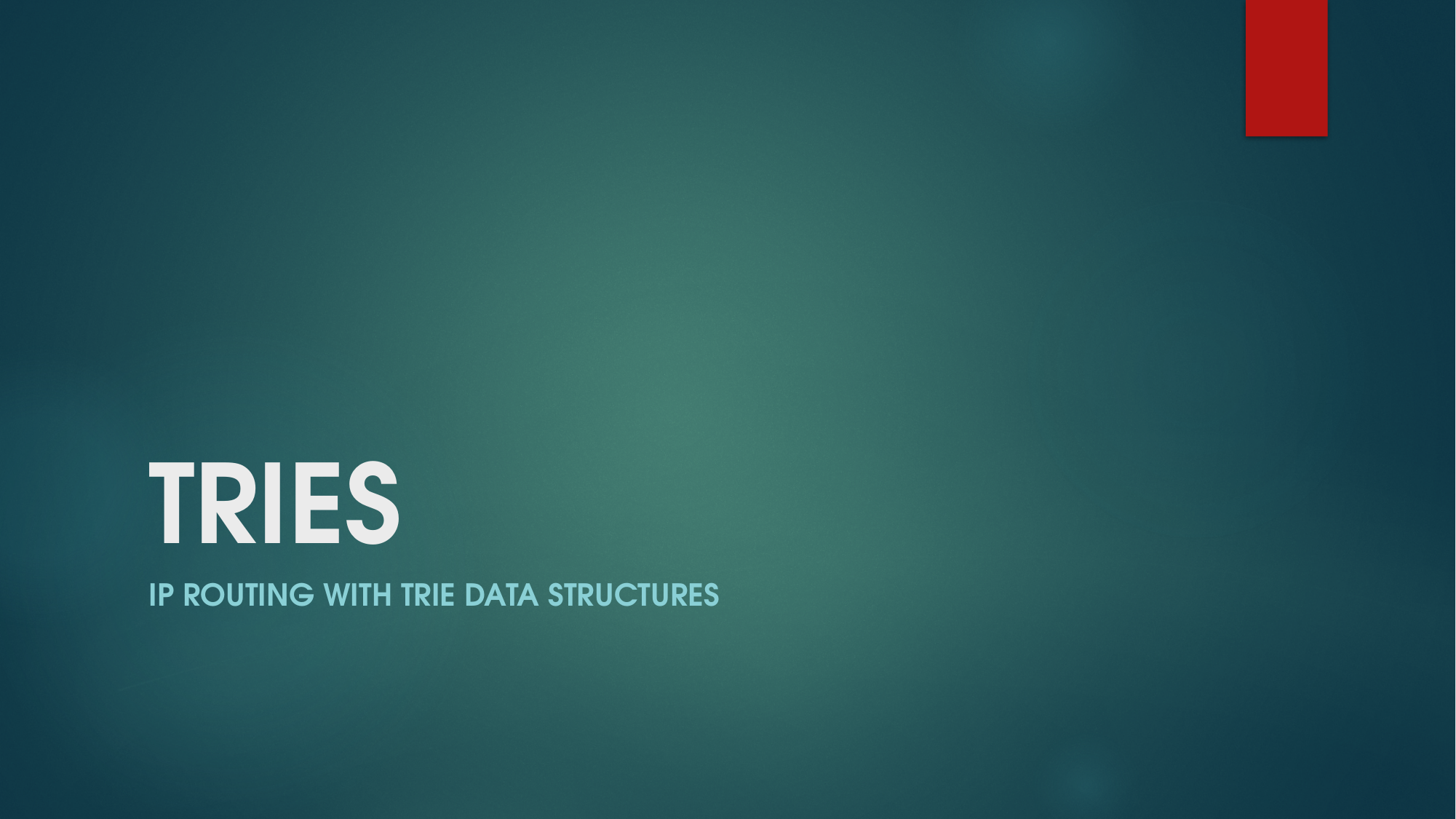

# TRIES
IP routing with trie data structures